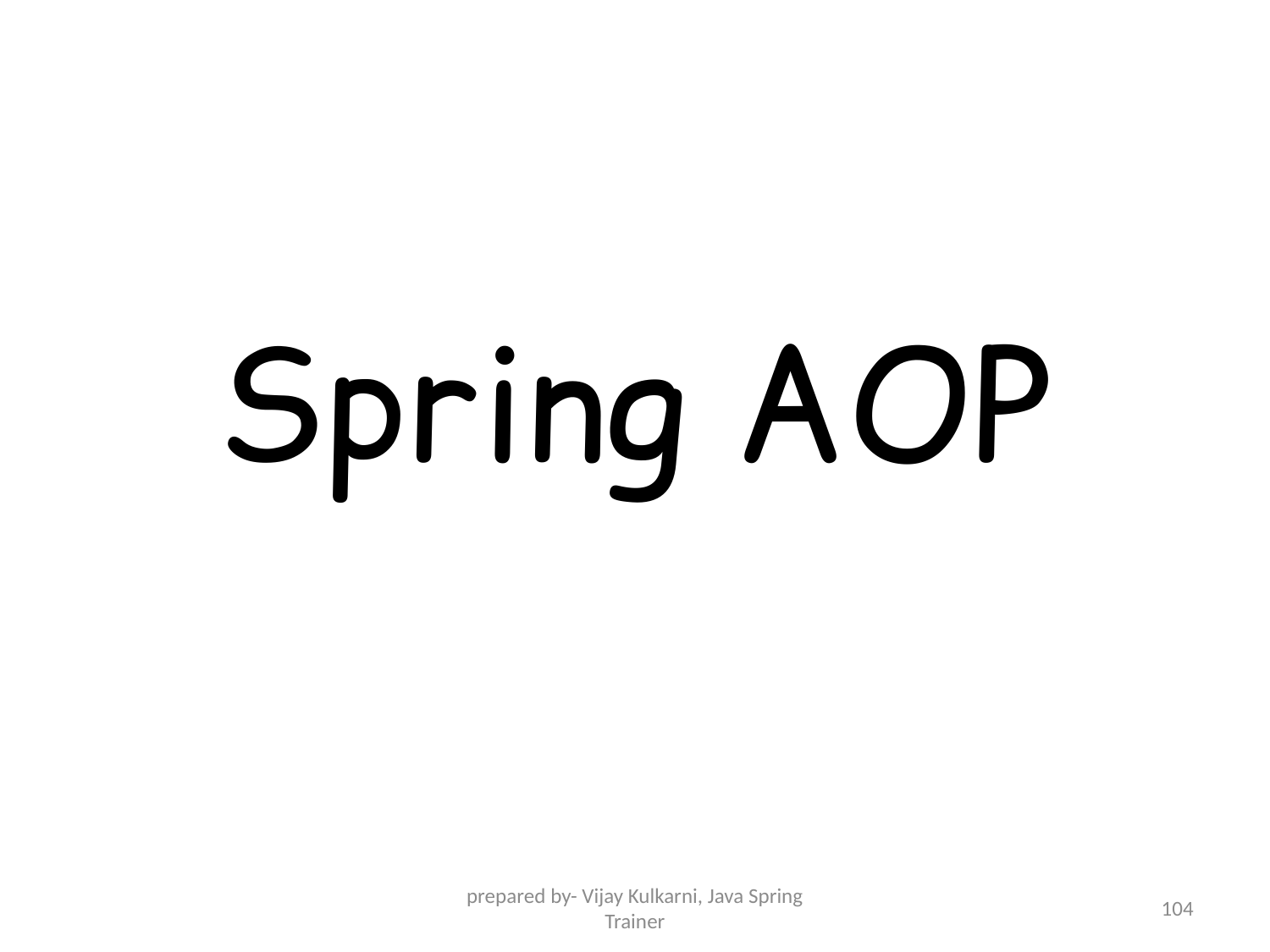

# Spring AOP
prepared by- Vijay Kulkarni, Java Spring Trainer
104